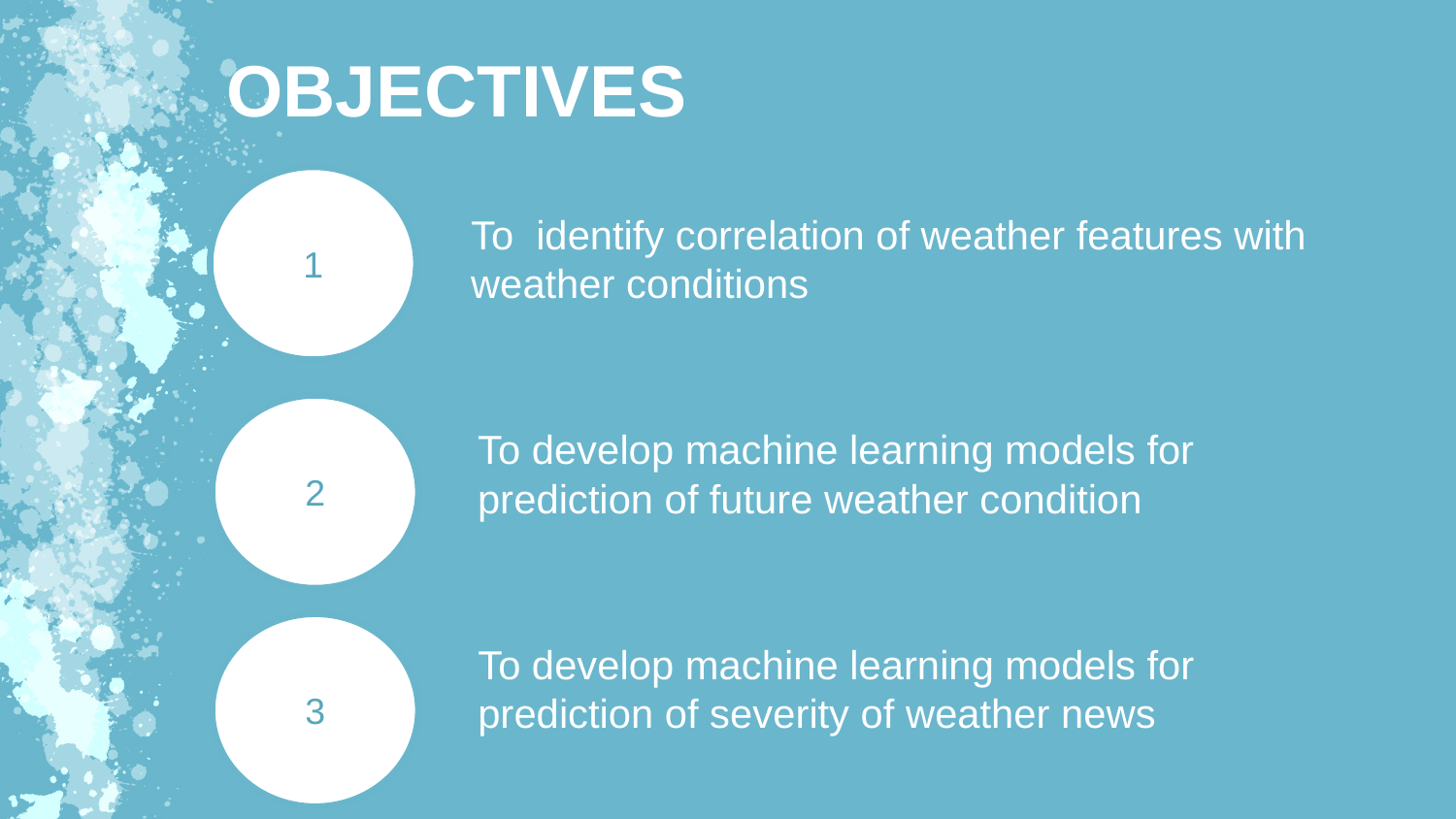

OBJECTIVES
1
To  identify correlation of weather features with weather conditions
2
To develop machine learning models for prediction of future weather condition
3
To develop machine learning models for prediction of severity of weather news